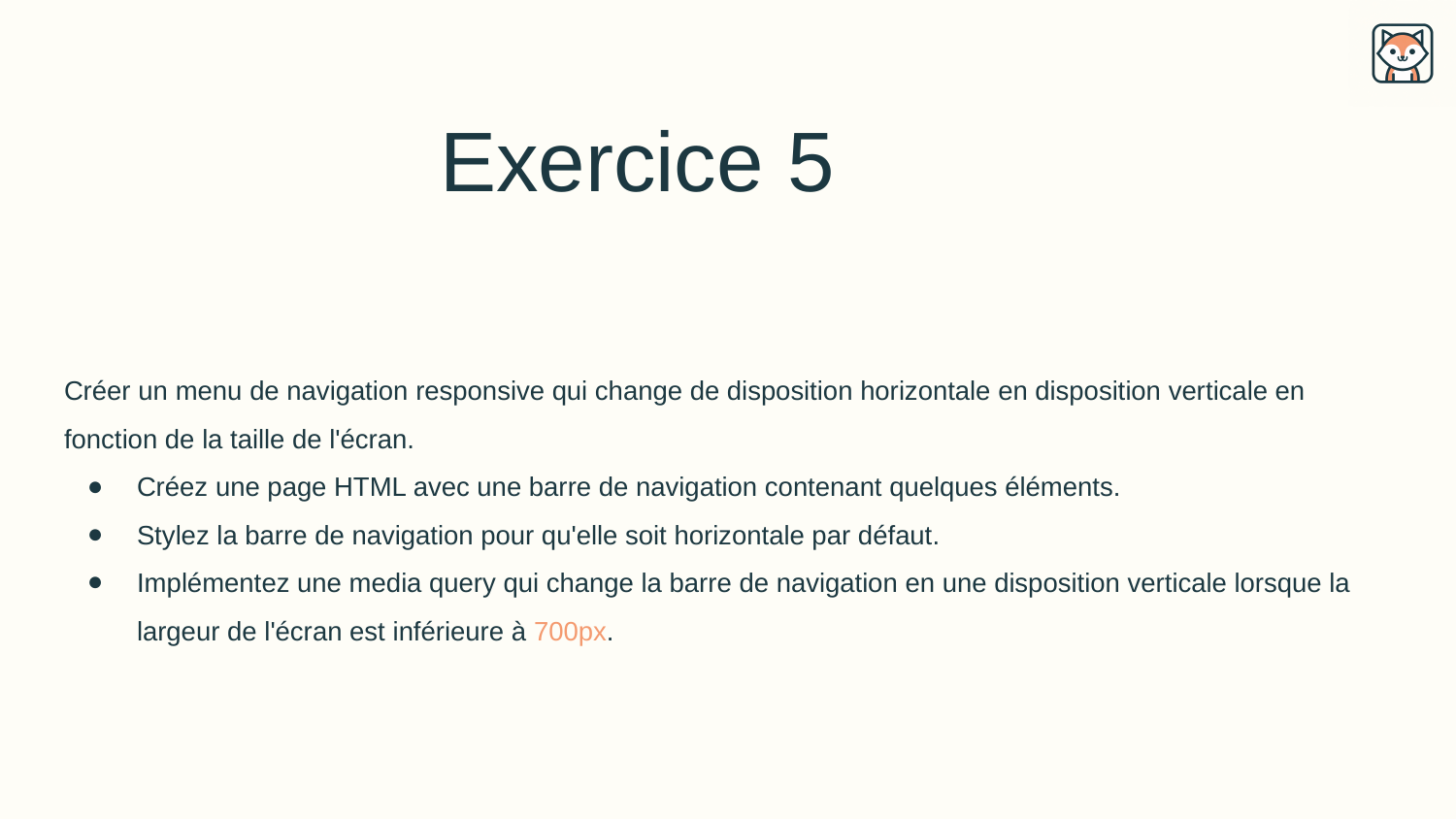

# Exercice 5
Créer un menu de navigation responsive qui change de disposition horizontale en disposition verticale en fonction de la taille de l'écran.
Créez une page HTML avec une barre de navigation contenant quelques éléments.
Stylez la barre de navigation pour qu'elle soit horizontale par défaut.
Implémentez une media query qui change la barre de navigation en une disposition verticale lorsque la largeur de l'écran est inférieure à 700px.